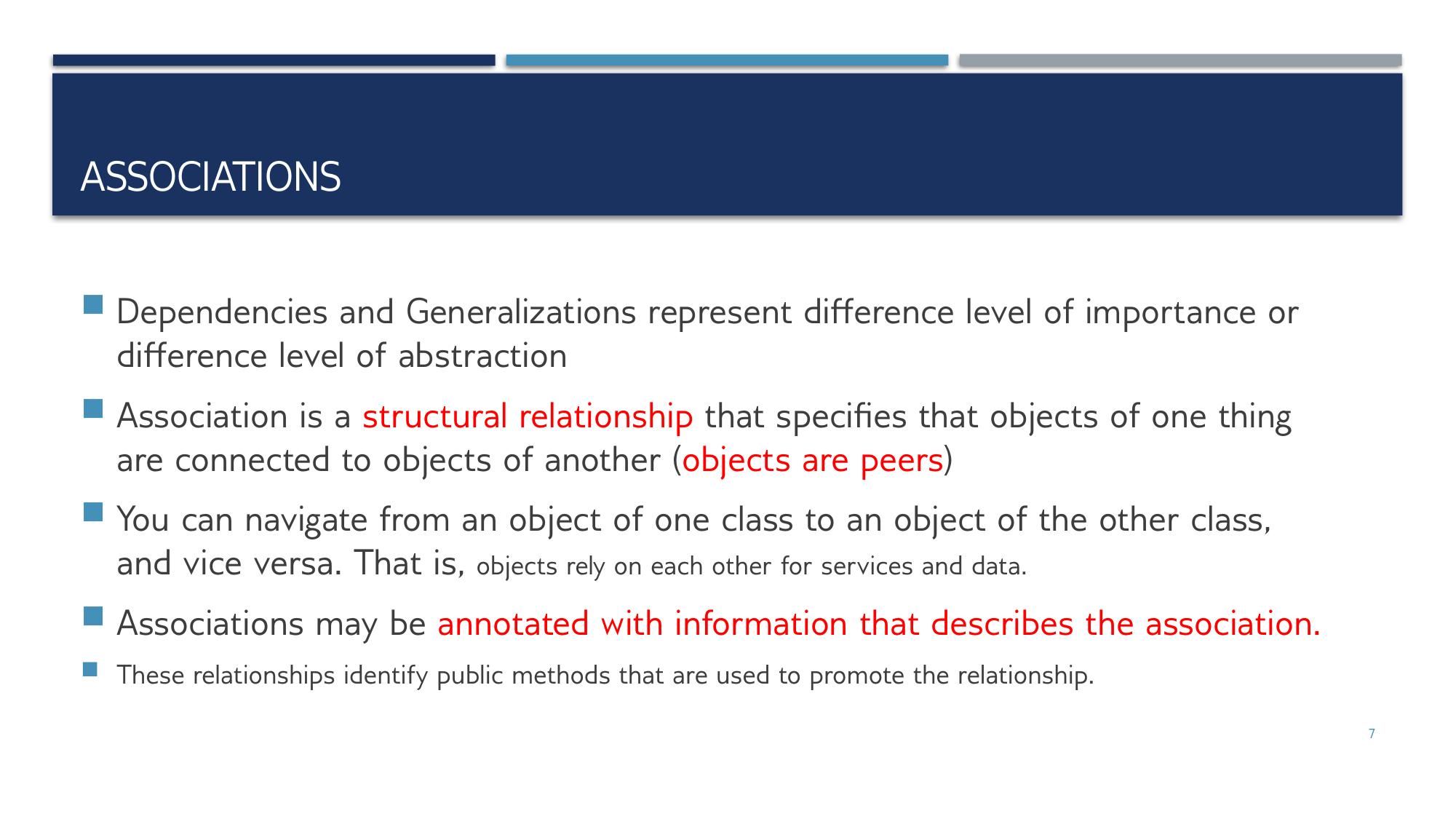

# Associations
Dependencies and Generalizations represent difference level of importance or difference level of abstraction
Association is a structural relationship that specifies that objects of one thing are connected to objects of another (objects are peers)
You can navigate from an object of one class to an object of the other class, and vice versa. That is, objects rely on each other for services and data.
Associations may be annotated with information that describes the association.
These relationships identify public methods that are used to promote the relationship.
7